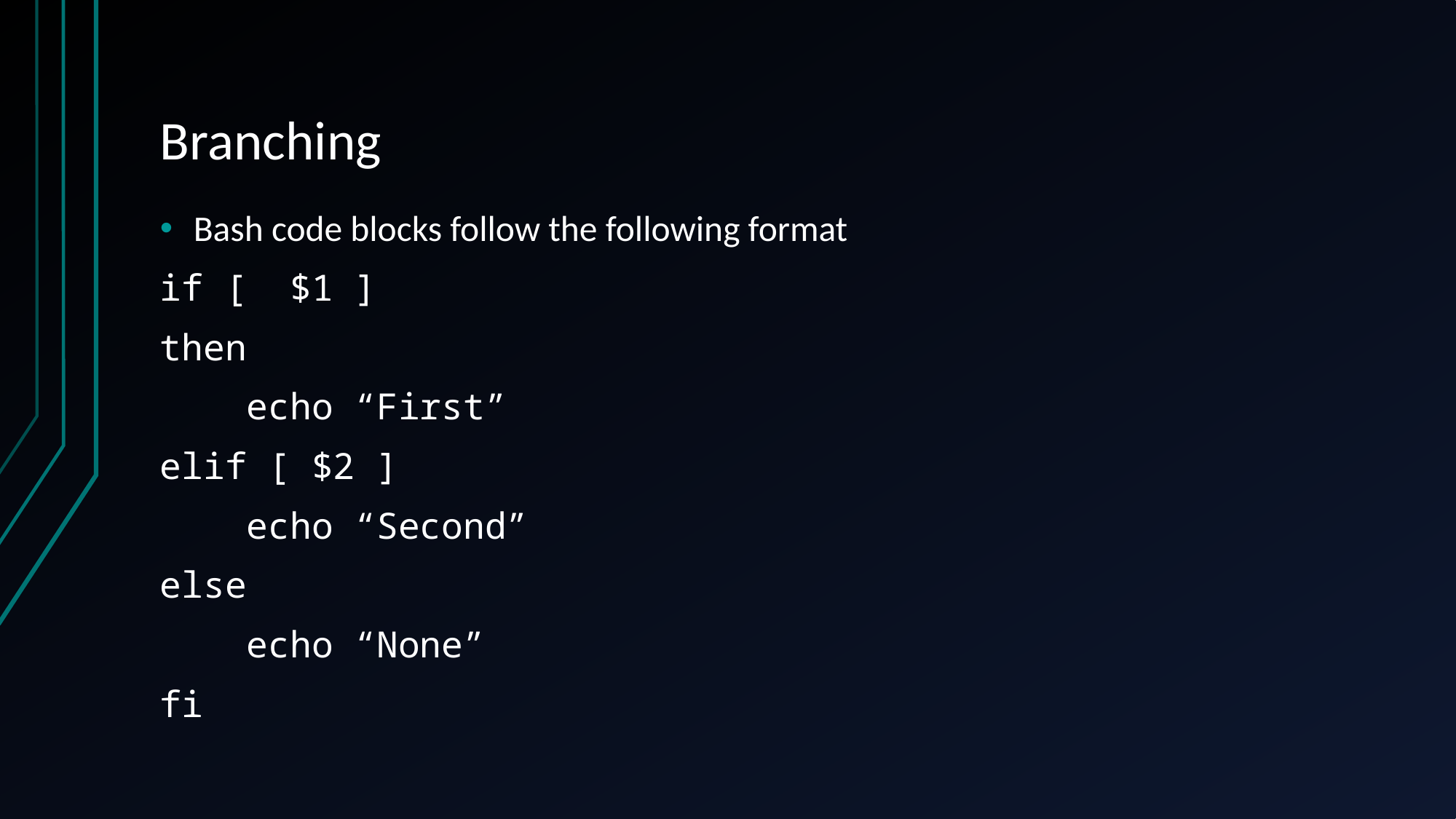

# Branching
Bash code blocks follow the following format
if [  $1 ]
then
    echo “First”
elif [ $2 ]
    echo “Second”
else
    echo “None”
fi